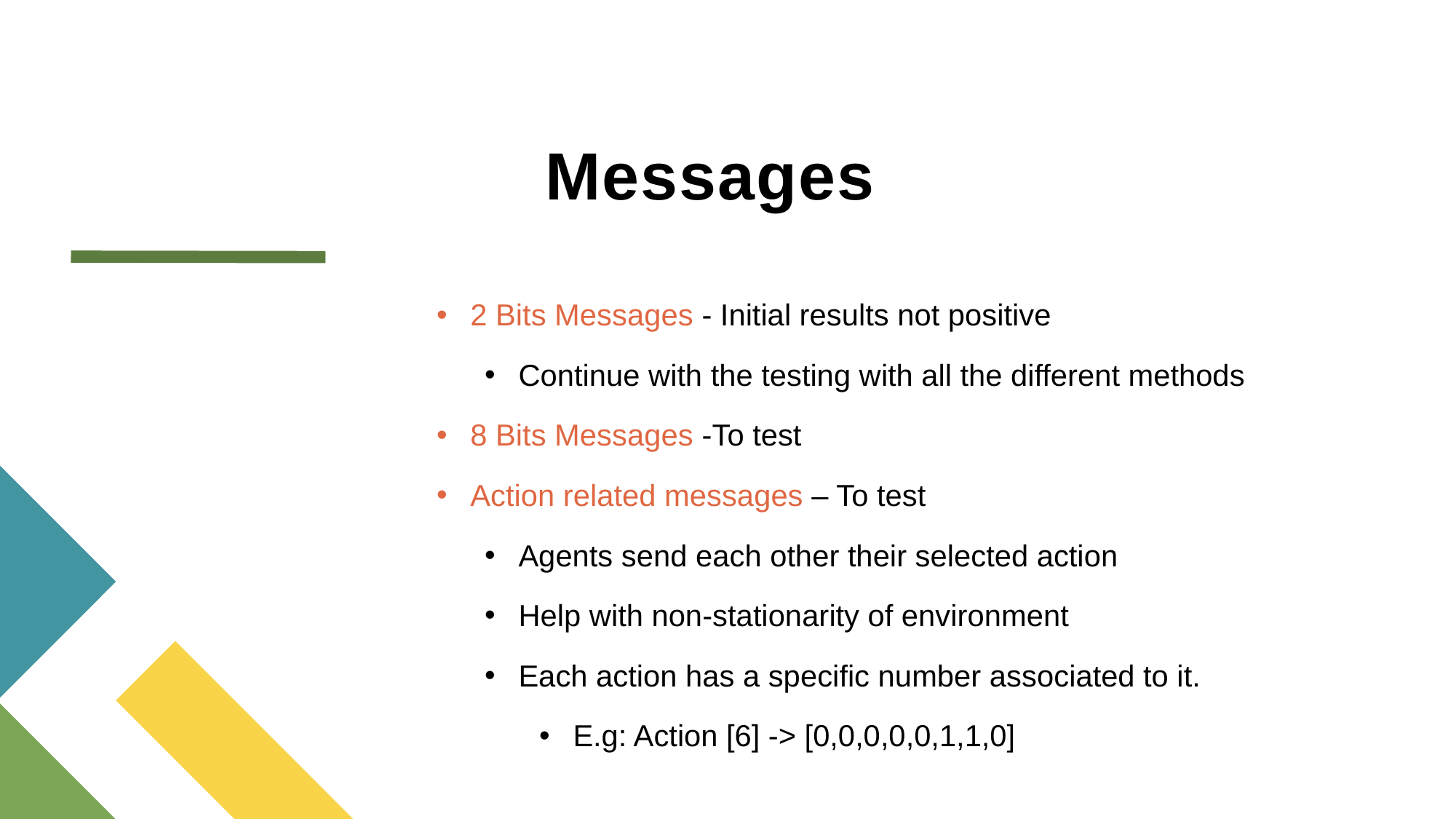

# Messages
2 Bits Messages - Initial results not positive
Continue with the testing with all the different methods
8 Bits Messages -To test
Action related messages – To test
Agents send each other their selected action
Help with non-stationarity of environment
Each action has a specific number associated to it.
E.g: Action [6] -> [0,0,0,0,0,1,1,0]